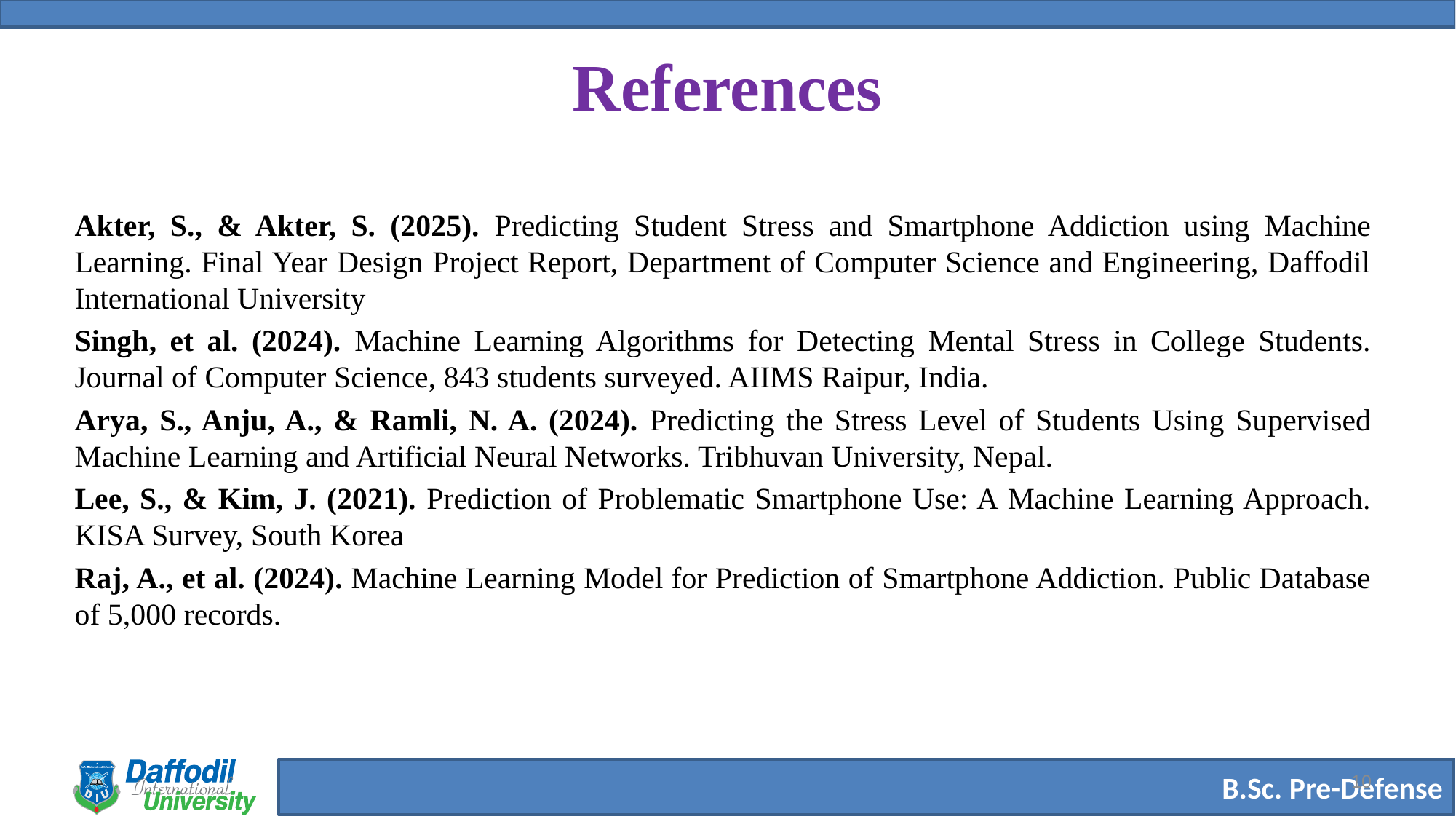

# References
Akter, S., & Akter, S. (2025). Predicting Student Stress and Smartphone Addiction using Machine Learning. Final Year Design Project Report, Department of Computer Science and Engineering, Daffodil International University
Singh, et al. (2024). Machine Learning Algorithms for Detecting Mental Stress in College Students. Journal of Computer Science, 843 students surveyed. AIIMS Raipur, India.
Arya, S., Anju, A., & Ramli, N. A. (2024). Predicting the Stress Level of Students Using Supervised Machine Learning and Artificial Neural Networks. Tribhuvan University, Nepal.
Lee, S., & Kim, J. (2021). Prediction of Problematic Smartphone Use: A Machine Learning Approach. KISA Survey, South Korea
Raj, A., et al. (2024). Machine Learning Model for Prediction of Smartphone Addiction. Public Database of 5,000 records.
10